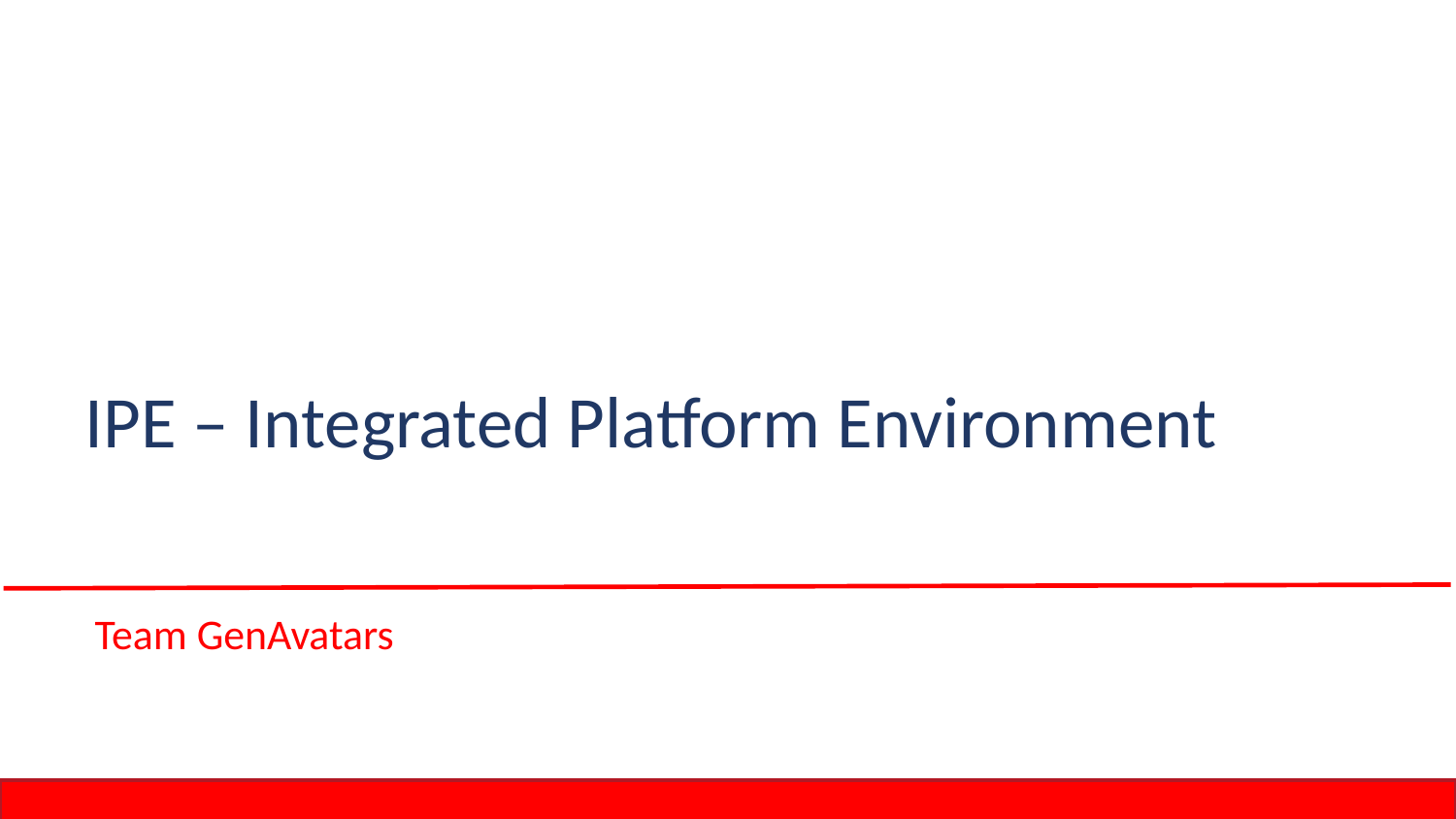

# IPE – Integrated Platform Environment
Team GenAvatars